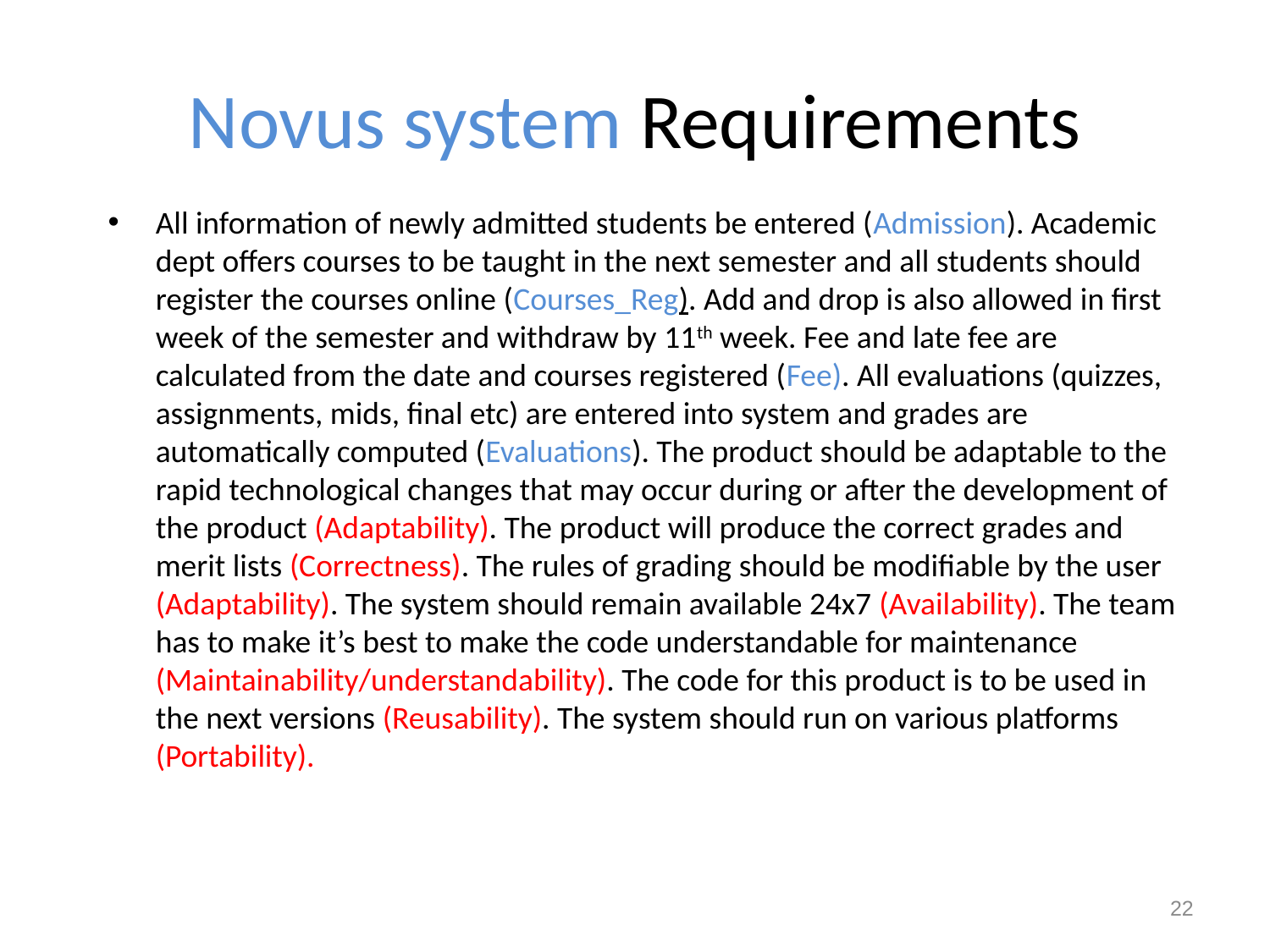

# Novus system Requirements
All information of newly admitted students be entered (Admission). Academic dept offers courses to be taught in the next semester and all students should register the courses online (Courses_Reg). Add and drop is also allowed in first week of the semester and withdraw by 11th week. Fee and late fee are calculated from the date and courses registered (Fee). All evaluations (quizzes, assignments, mids, final etc) are entered into system and grades are automatically computed (Evaluations). The product should be adaptable to the rapid technological changes that may occur during or after the development of the product (Adaptability). The product will produce the correct grades and merit lists (Correctness). The rules of grading should be modifiable by the user (Adaptability). The system should remain available 24x7 (Availability). The team has to make it’s best to make the code understandable for maintenance (Maintainability/understandability). The code for this product is to be used in the next versions (Reusability). The system should run on various platforms (Portability).

22